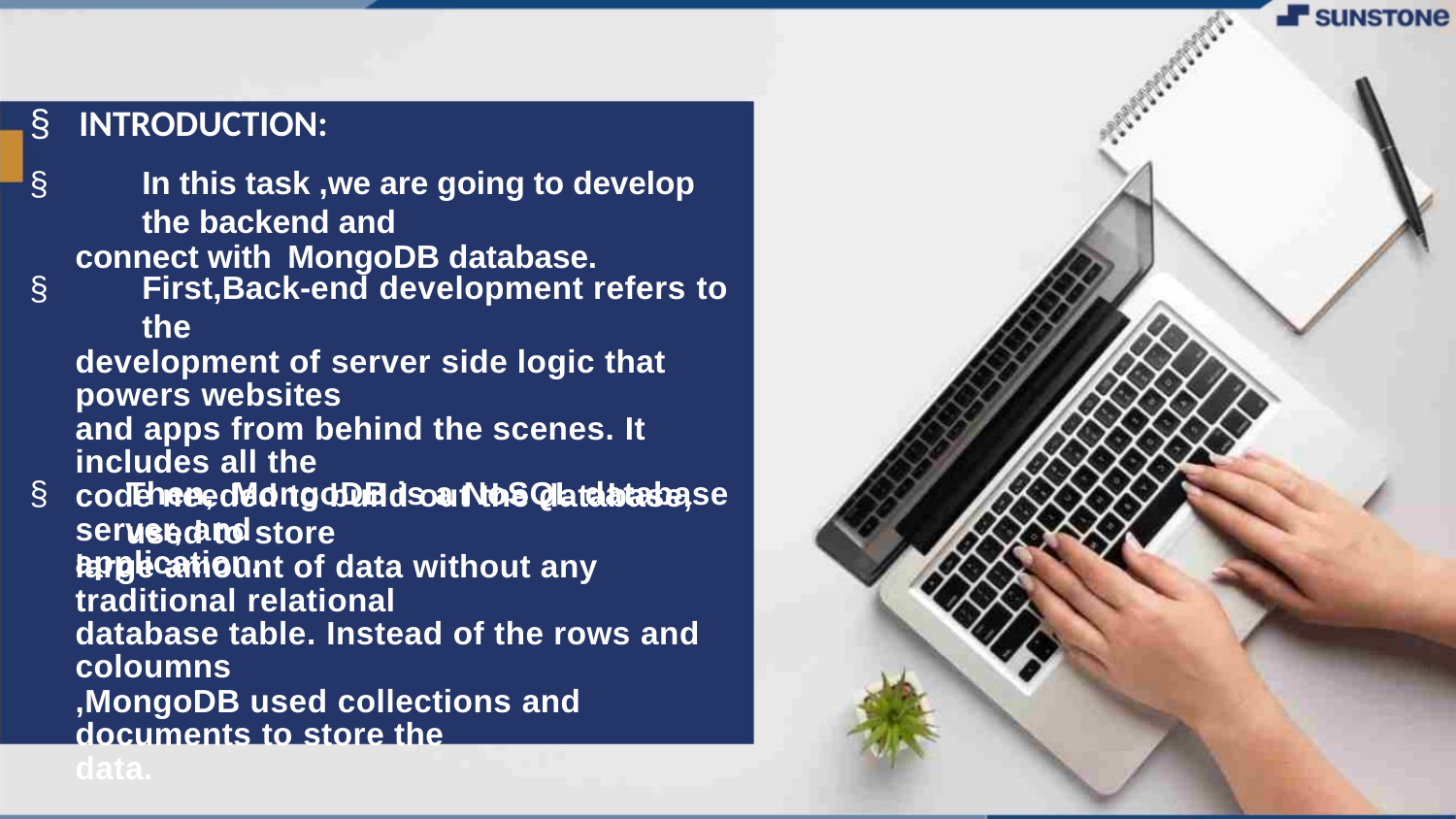

§ INTRODUCTION:
In this task ,we are going to develop the backend and
connect with MongoDB database.
§
First,Back-end development refers to the
development of server side logic that powers websites
and apps from behind the scenes. It includes all the
code needed to build out the database, server, and
application.
§
Then, MongoDB is a NoSQL database used to store
large amount of data without any traditional relational
database table. Instead of the rows and coloumns
,MongoDB used collections and documents to store the
data.
§